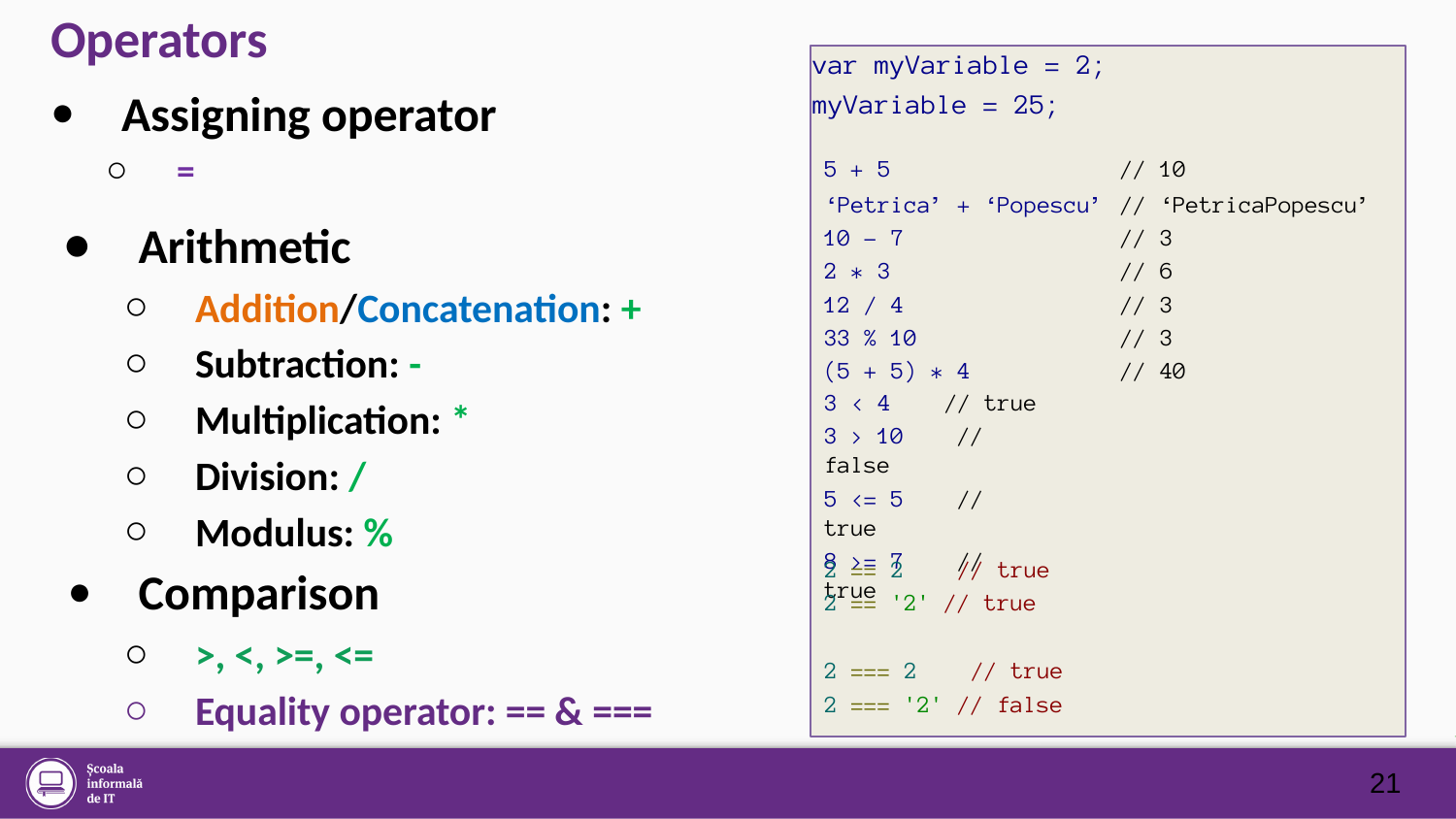

# Operators
var myVariable = 2;
myVariable = 25;

Assigning operator
=
5 + 5
‘Petrica’ + ‘Popescu’
10 - 7
2 * 3
12 / 4
33 % 10
(5 + 5) * 4
// 10
// ‘PetricaPopescu’
// 3
// 6
// 3
// 3
// 40
Arithmetic
Addition/Concatenation: +
Subtraction: -
Multiplication: *
Division: /
Modulus: %
3 < 4    // true
3 > 10    // false
5 <= 5    // true
8 >= 7    // true
2 == 2    // true
2 == '2' // true

2 === 2    // true
2 === '2' // false
Comparison
>, <, >=, <=
Equality operator: == & ===

21